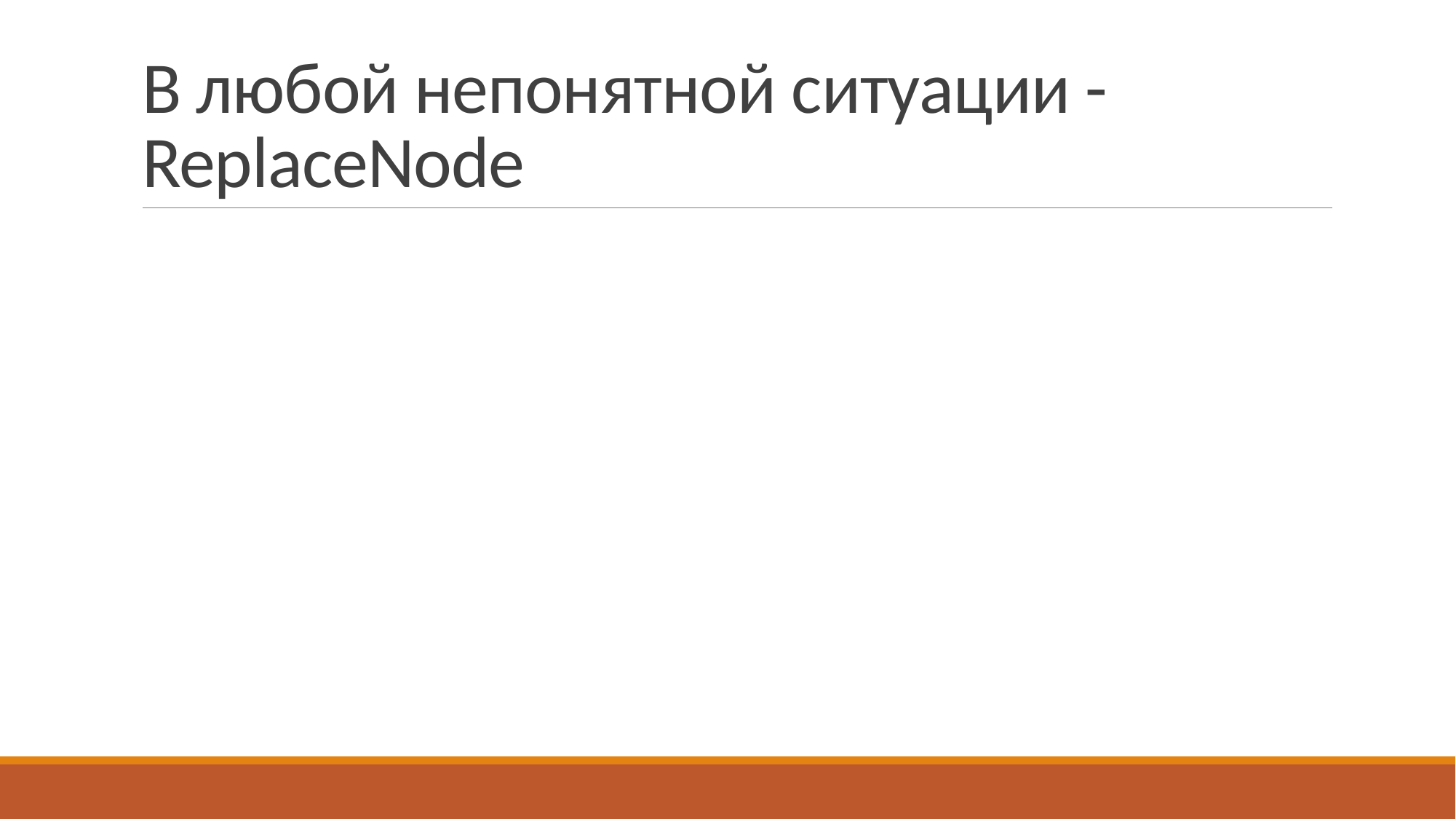

# В любой непонятной ситуации -  ReplaceNode